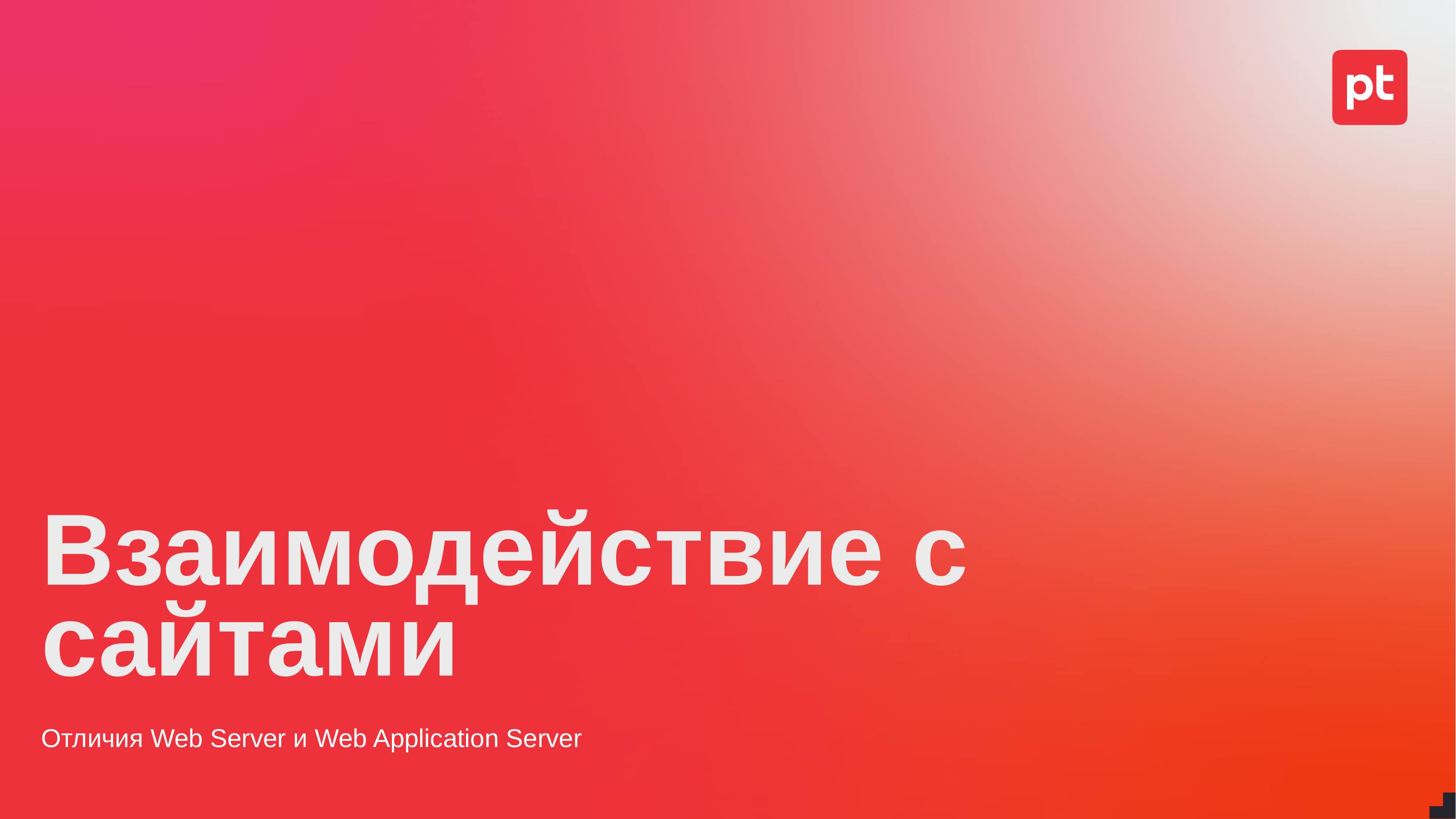

Взаимодействие с сайтами
Отличия Web Server и Web Application Server